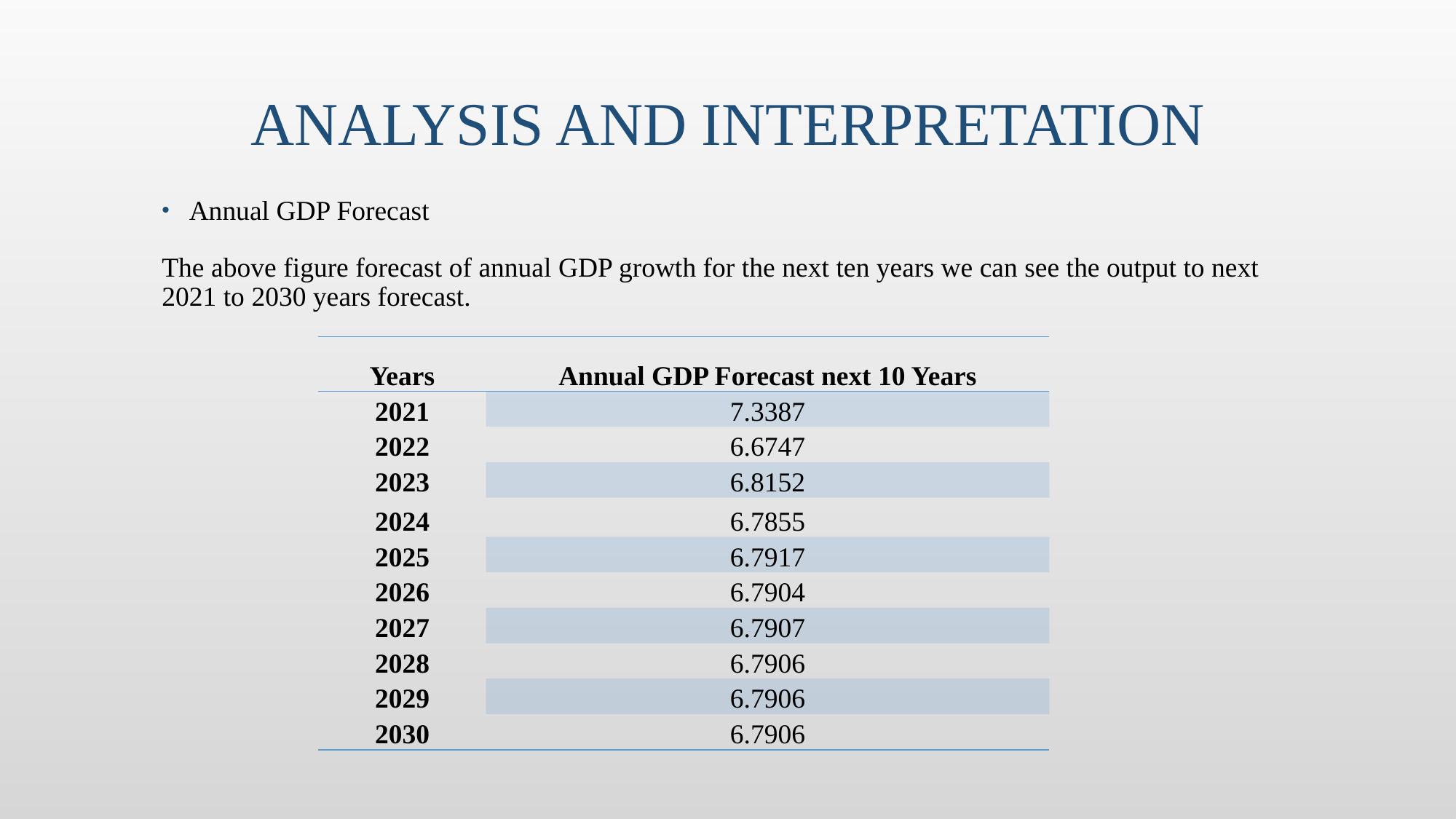

# Analysis and Interpretation
Annual GDP Forecast
The above figure forecast of annual GDP growth for the next ten years we can see the output to next 2021 to 2030 years forecast.

| Years | Annual GDP Forecast next 10 Years |
| --- | --- |
| 2021 | 7.3387 |
| 2022 | 6.6747 |
| 2023 | 6.8152 |
| 2024 | 6.7855 |
| 2025 | 6.7917 |
| 2026 | 6.7904 |
| 2027 | 6.7907 |
| 2028 | 6.7906 |
| 2029 | 6.7906 |
| 2030 | 6.7906 |